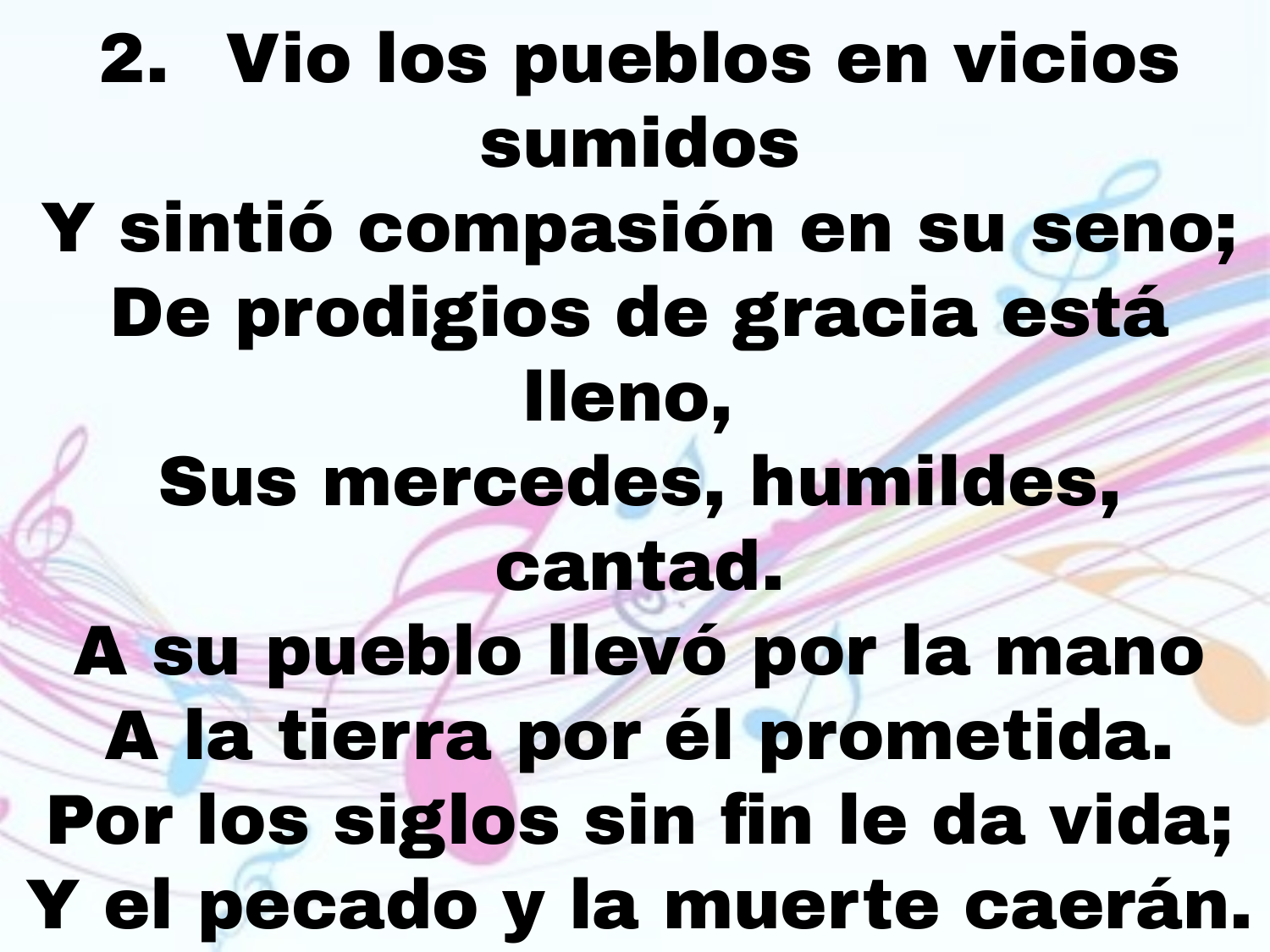

2.	Vio los pueblos en vicios sumidos
Y sintió compasión en su seno;
De prodigios de gracia está lleno,
Sus mercedes, humildes, cantad.
A su pueblo llevó por la mano
A la tierra por él prometida.
Por los siglos sin fin le da vida;
Y el pecado y la muerte caerán.